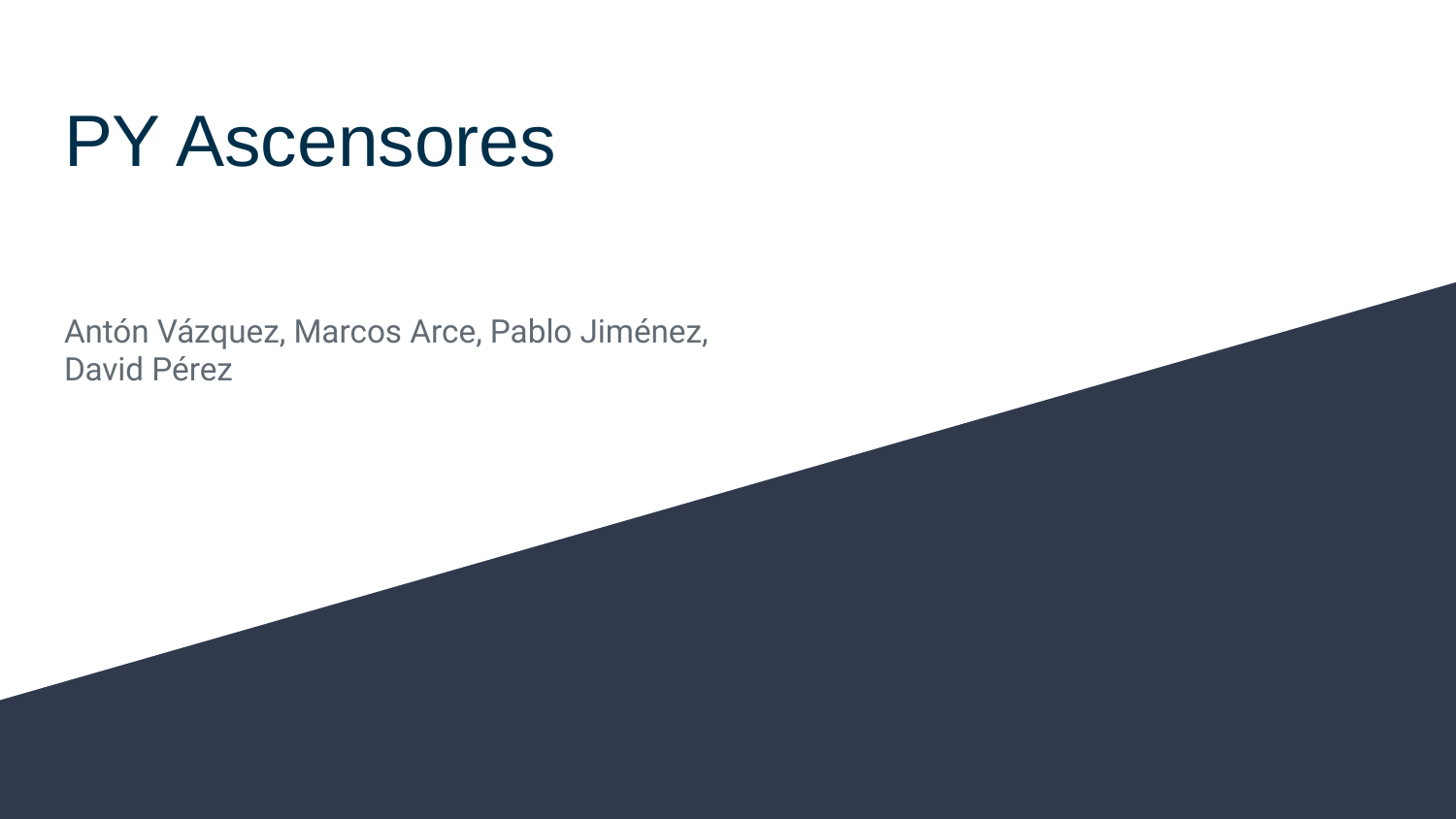

# PY Ascensores
Antón Vázquez, Marcos Arce, Pablo Jiménez, David Pérez